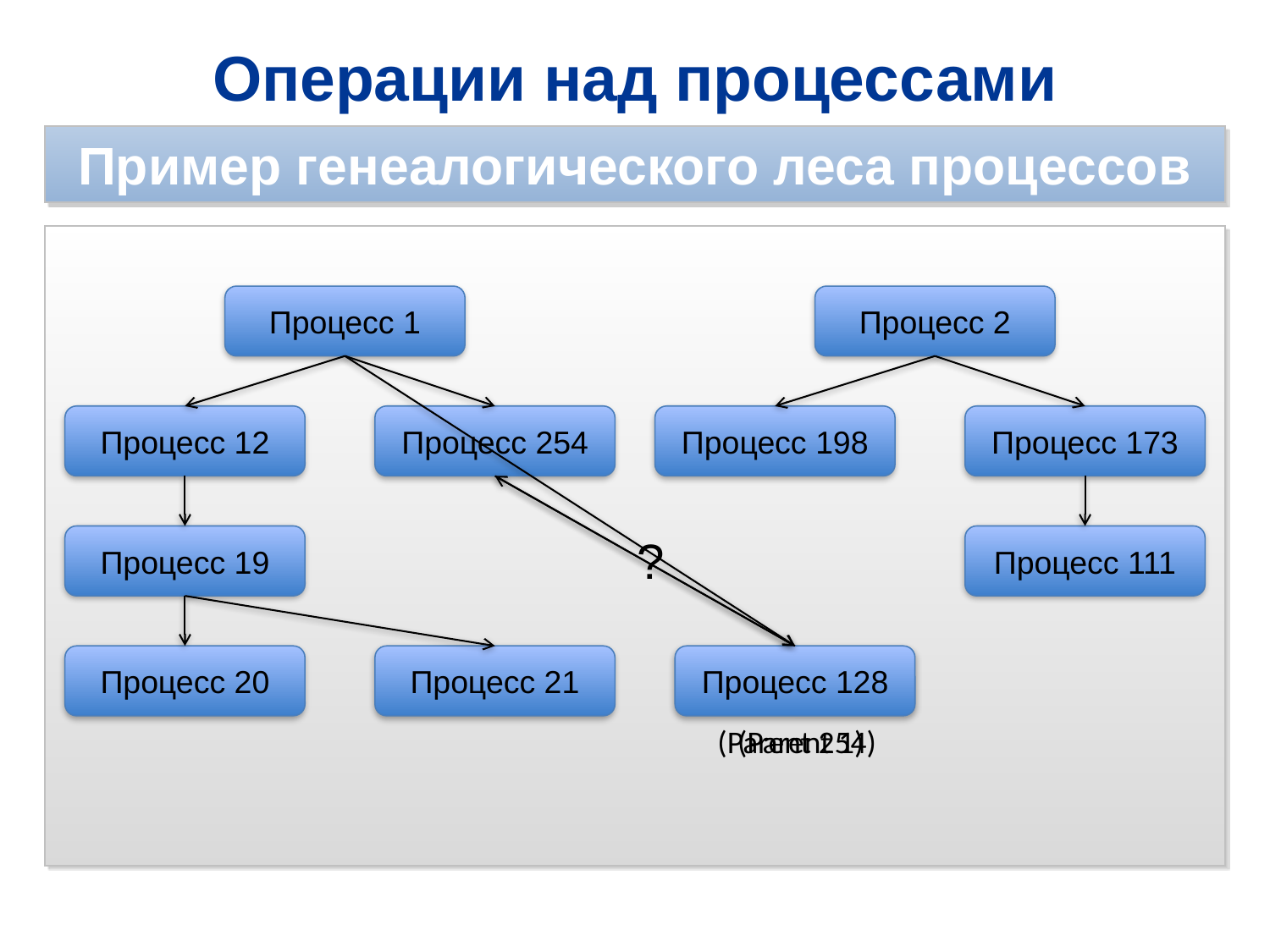

Операции над процессами
Пример генеалогического леса процессов

Процесс 1
Процесс 2

Процесс 12
Процесс 254
Процесс 198
Процесс 173
?

Процесс 19
Процесс 111

Процесс 20
Процесс 21
Процесс 128
(Parent 254)
(Parent 1)